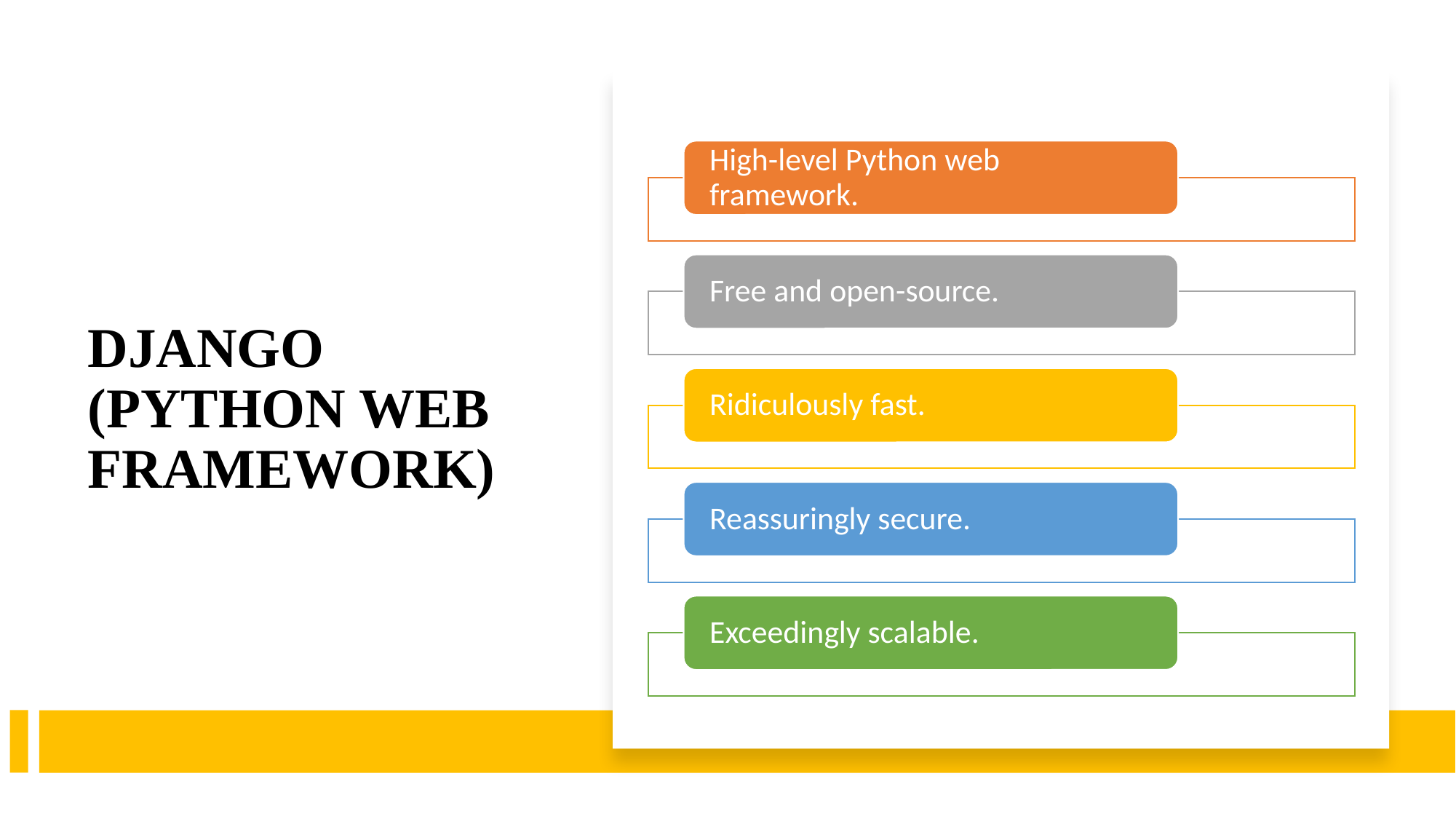

High-level Python web framework.
Free and open-source.
Ridiculously fast.
Reassuringly secure.
Exceedingly scalable.
# DJANGO (PYTHON WEB FRAMEWORK)